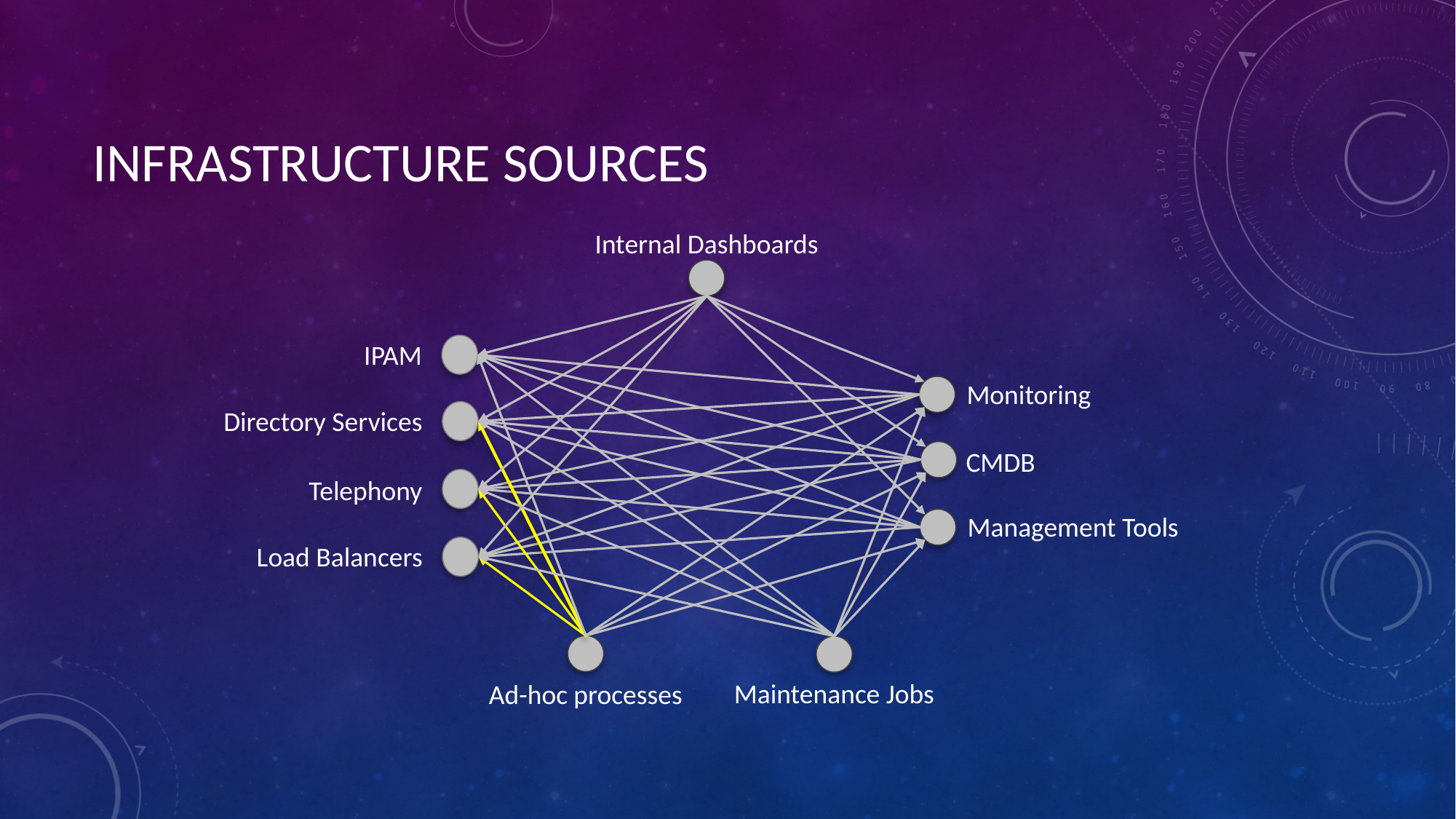

# Infrastructure Sources
Internal Dashboards

IPAM

Monitoring

Directory Services

CMDB

Telephony

Management Tools

Load Balancers

Maintenance Jobs
Ad-hoc processes